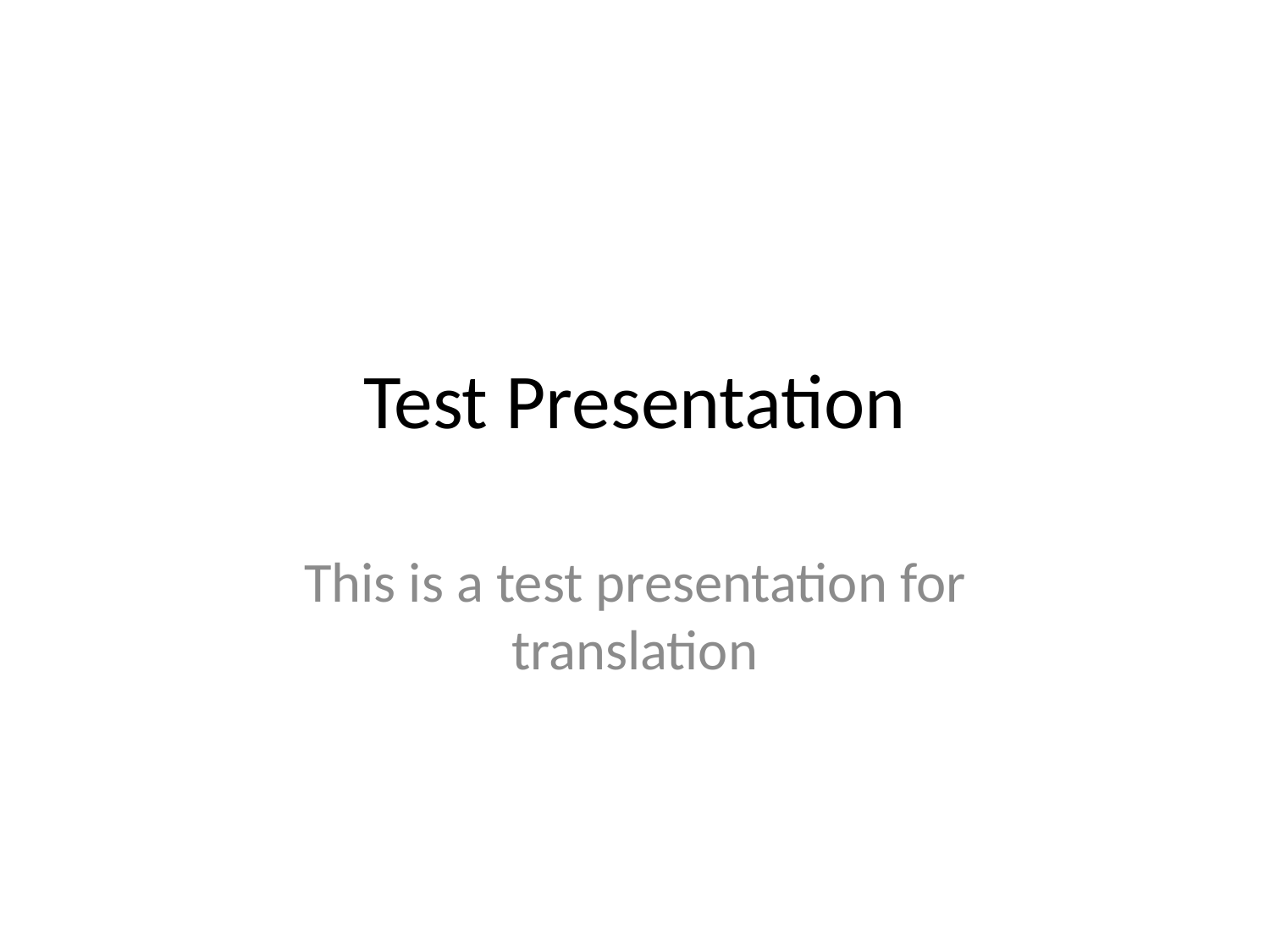

# Test Presentation
This is a test presentation for translation